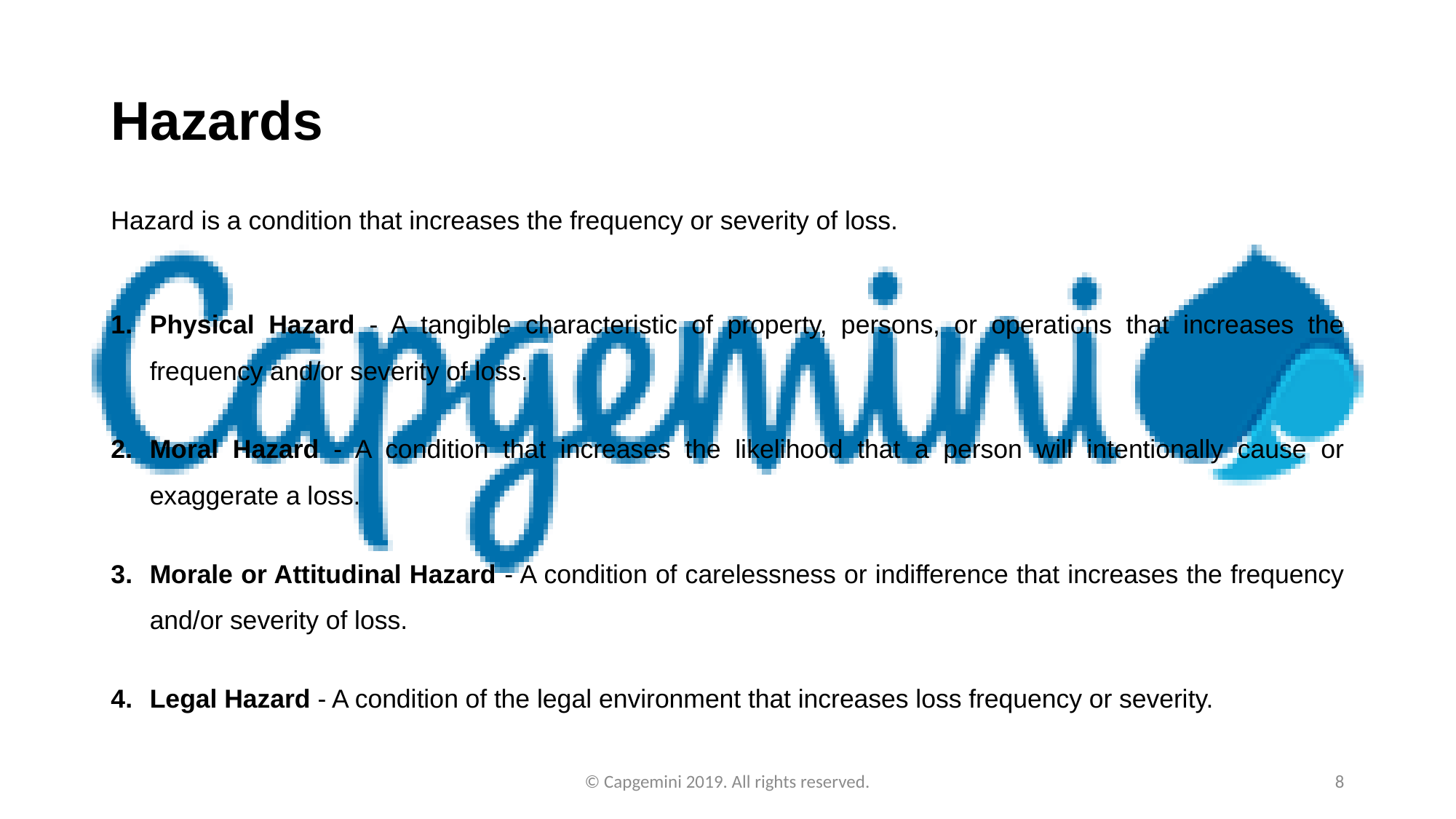

# Hazards
Hazard is a condition that increases the frequency or severity of loss.

Physical Hazard - A tangible characteristic of property, persons, or operations that increases the frequency and/or severity of loss.
Moral Hazard - A condition that increases the likelihood that a person will intentionally cause or exaggerate a loss.
Morale or Attitudinal Hazard - A condition of carelessness or indifference that increases the frequency and/or severity of loss.
Legal Hazard - A condition of the legal environment that increases loss frequency or severity.
© Capgemini 2019. All rights reserved.
8